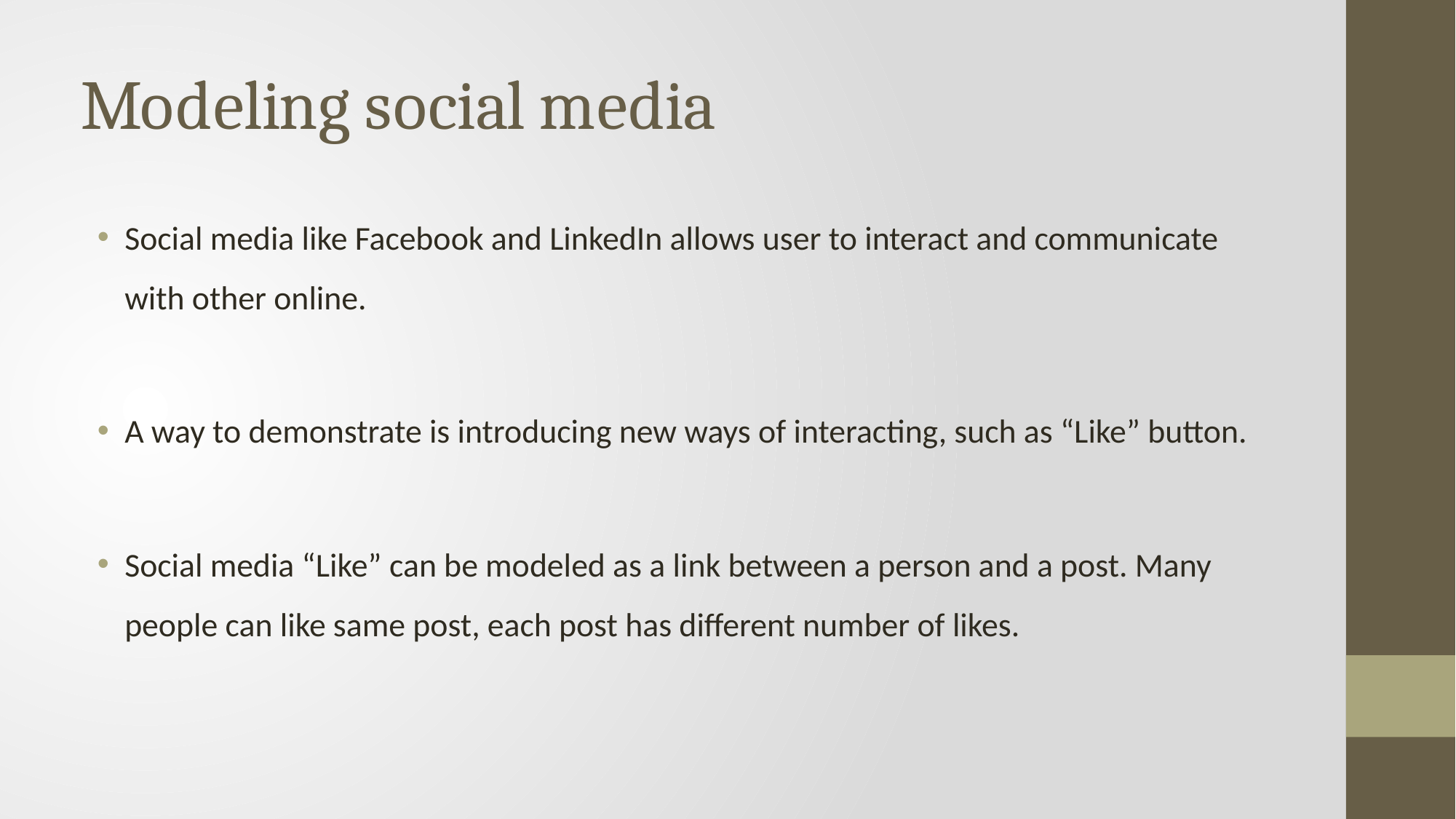

# Modeling social media
Social media like Facebook and LinkedIn allows user to interact and communicate with other online.

A way to demonstrate is introducing new ways of interacting, such as “Like” button.

Social media “Like” can be modeled as a link between a person and a post. Many people can like same post, each post has different number of likes.